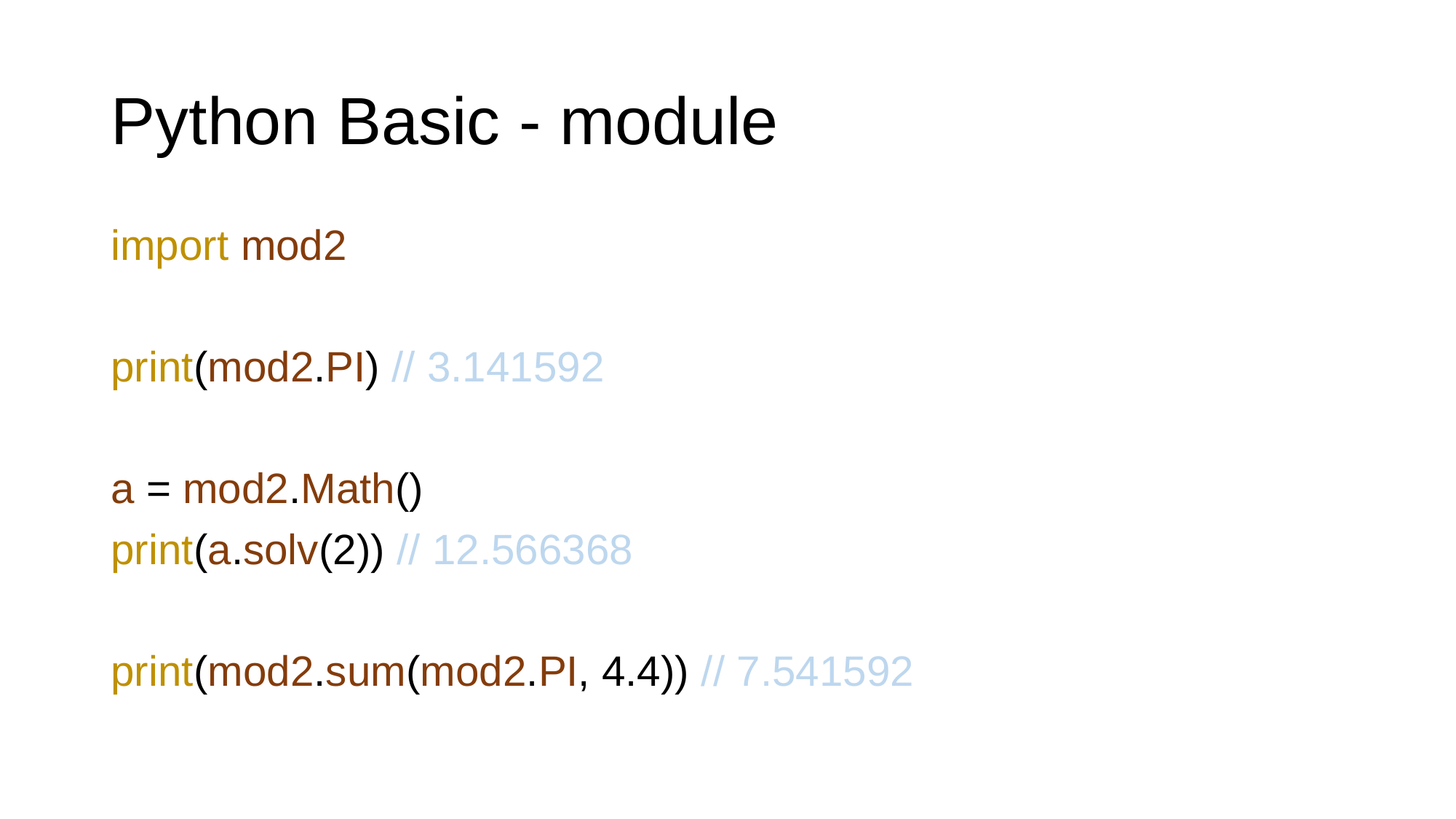

# Python Basic - module
import mod2

print(mod2.PI) // 3.141592

a = mod2.Math()
print(a.solv(2)) // 12.566368

print(mod2.sum(mod2.PI, 4.4)) // 7.541592